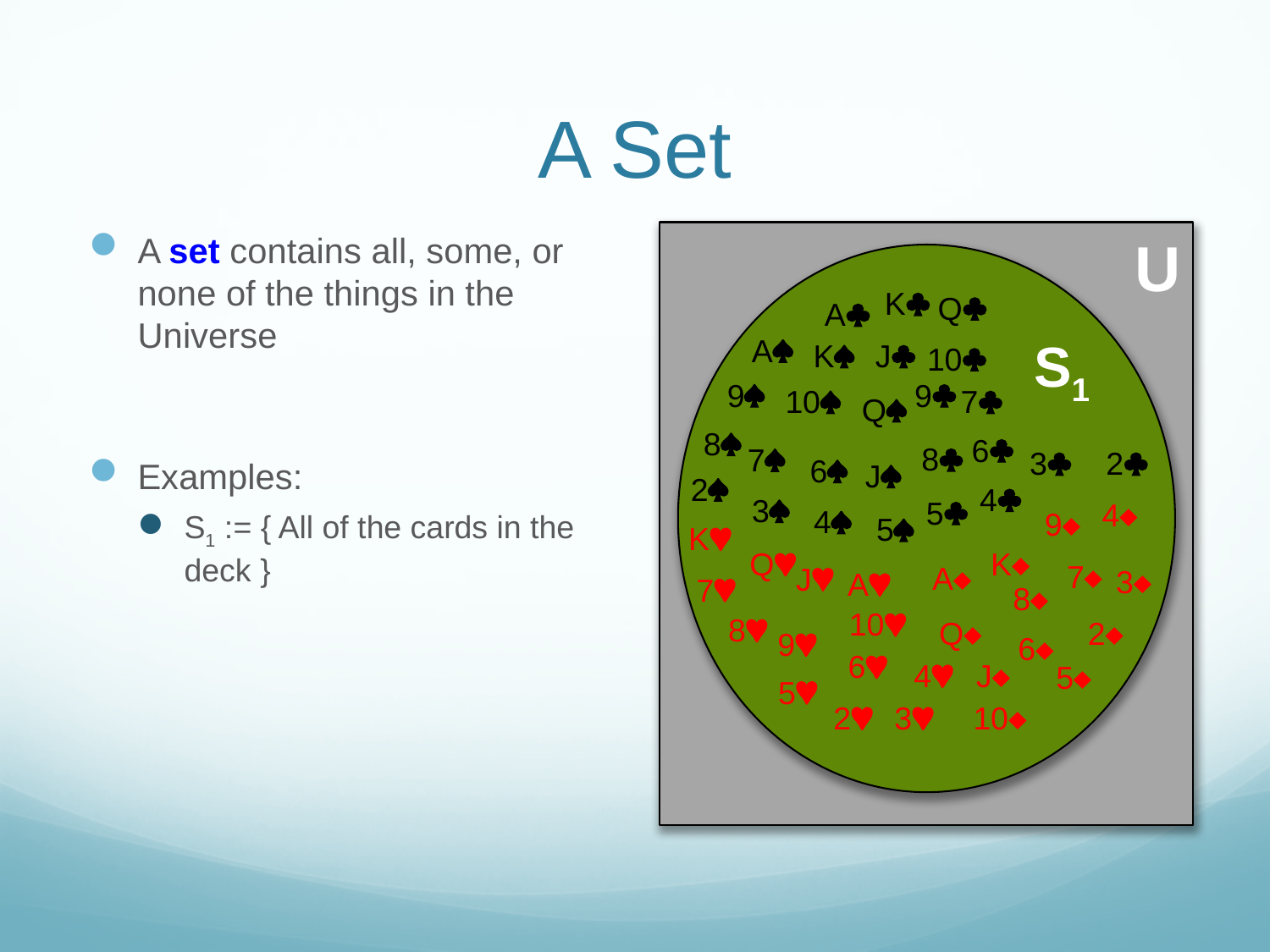

# A Set
A set contains all, some, or none of the things in the Universe

Examples:
S1 := { All of the cards in the deck }
U
S1
K♣
Q♣
A♣
A♠
K♠
J♣
10♣
9♠
9♣
10♠
7♣
Q♠
8♠
6♣
8♣
7♠
3♣
2♣
6♠
J♠
2♠
4♣
3♠
5♣
4♦
4♠
9♦
5♠
K♥
Q♥
K♦
7♦
A♦
J♥
3♦
A♥
7♥
8♦
10♥
8♥
2♦
Q♦
9♥
6♦
6♥
4♥
J♦
5♦
5♥
10♦
2♥
3♥